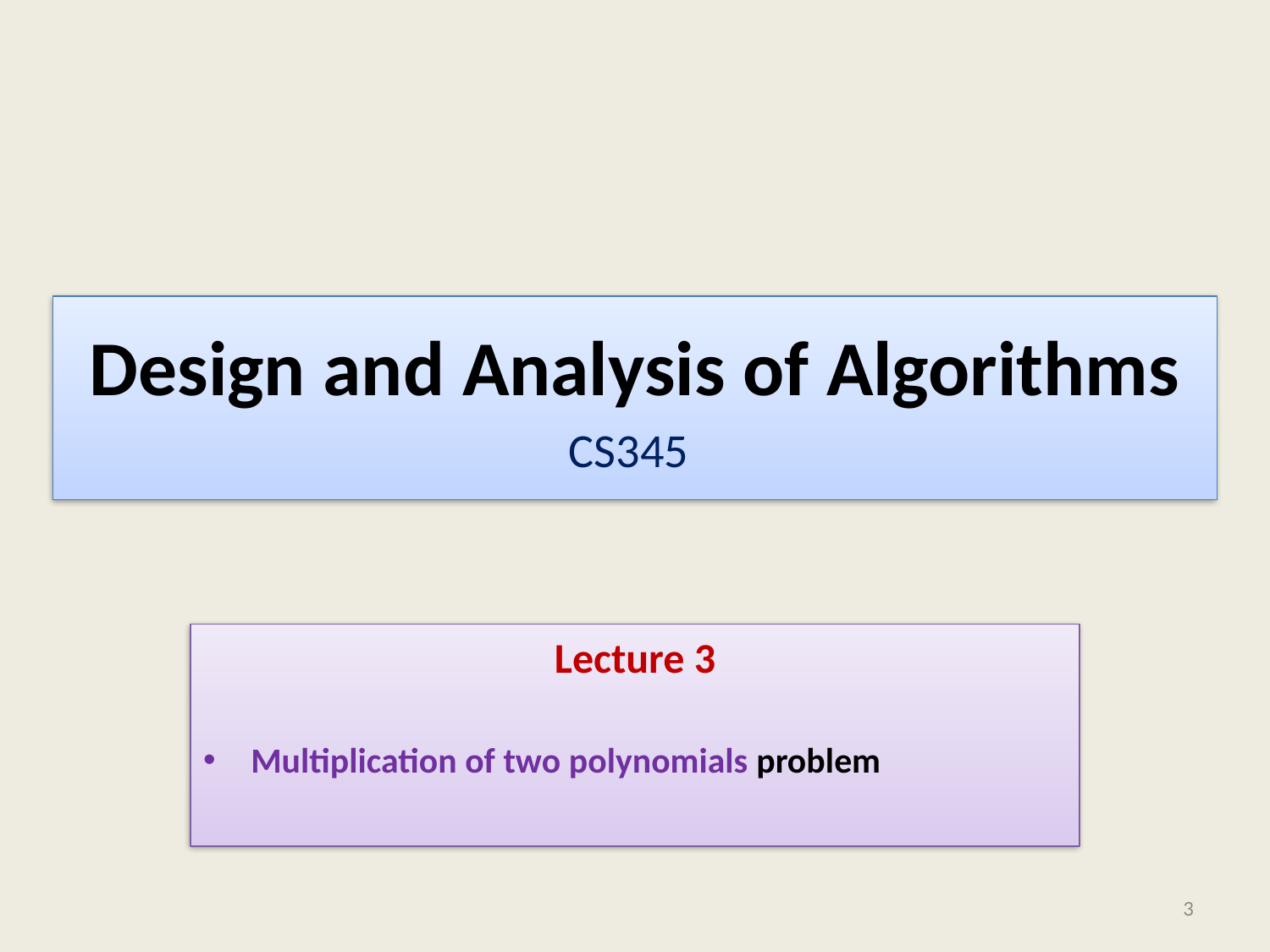

# Design and Analysis of Algorithms CS345
Lecture 3

Multiplication of two polynomials problem
3